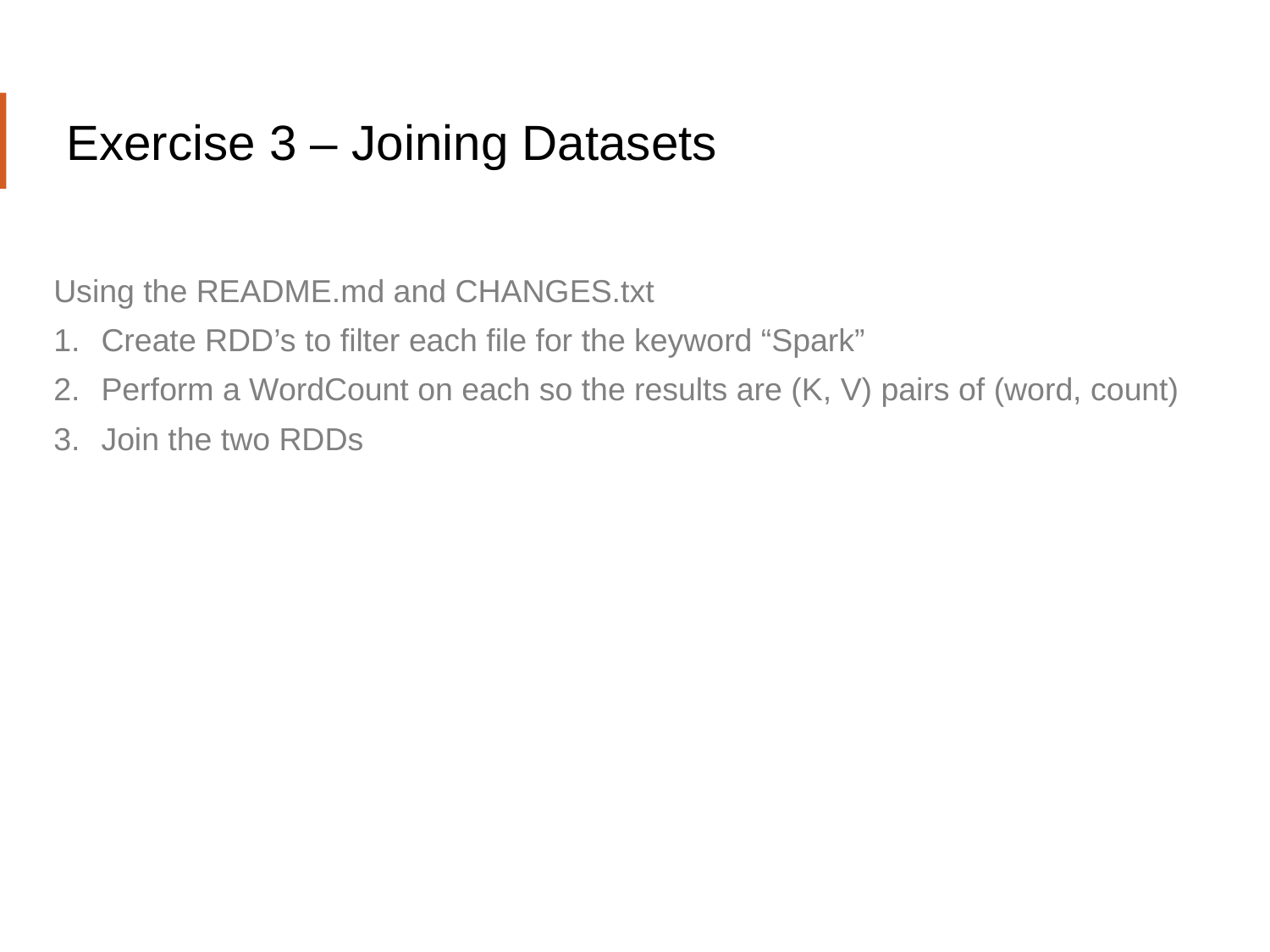

# Exercise 3 – Joining Datasets
Using the README.md and CHANGES.txt
Create RDD’s to filter each file for the keyword “Spark”
Perform a WordCount on each so the results are (K, V) pairs of (word, count)
Join the two RDDs